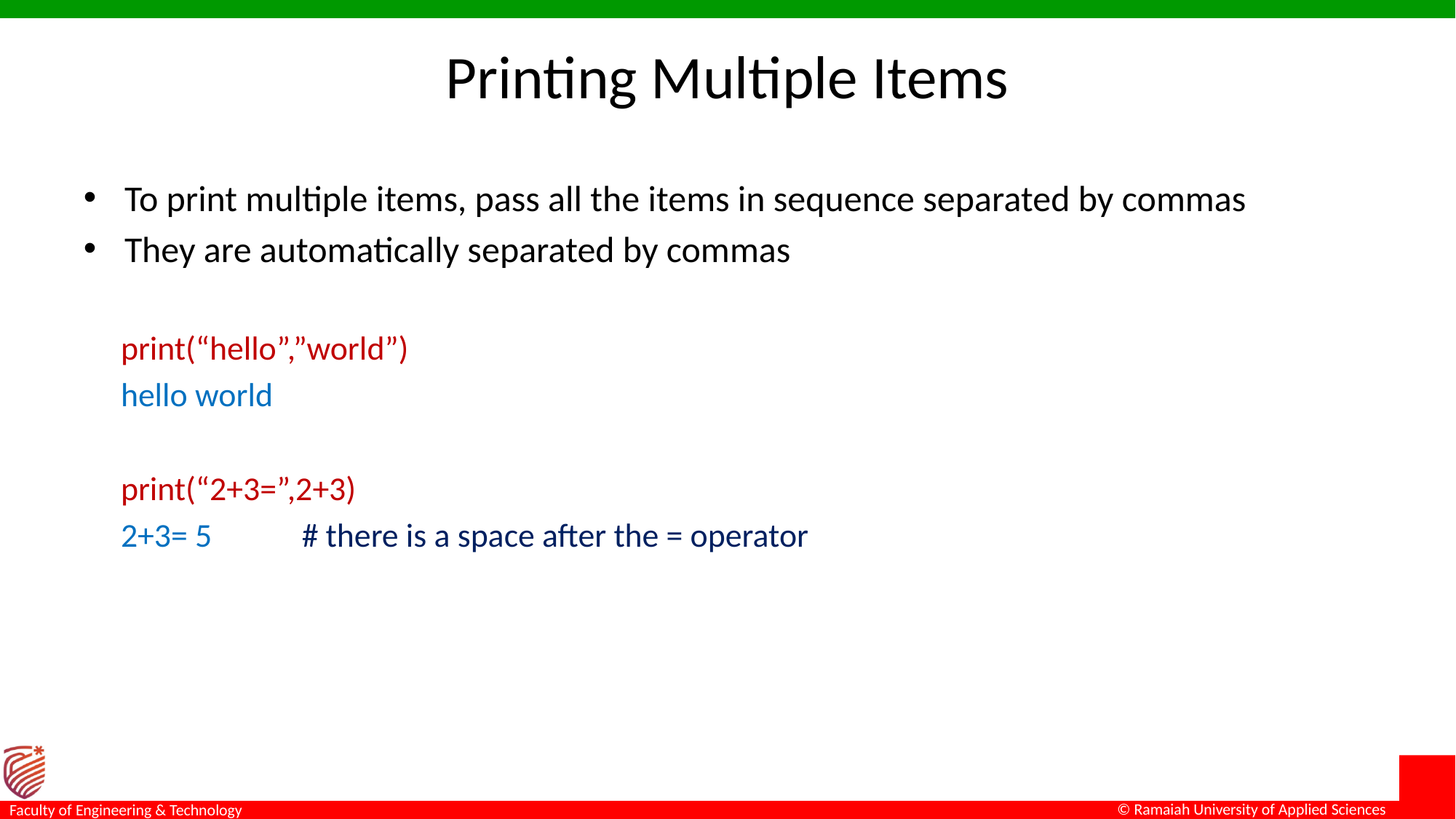

# Printing Multiple Items
To print multiple items, pass all the items in sequence separated by commas
They are automatically separated by commas

     print(“hello”,”world”)
     hello world

     print(“2+3=”,2+3)
     2+3= 5	# there is a space after the = operator